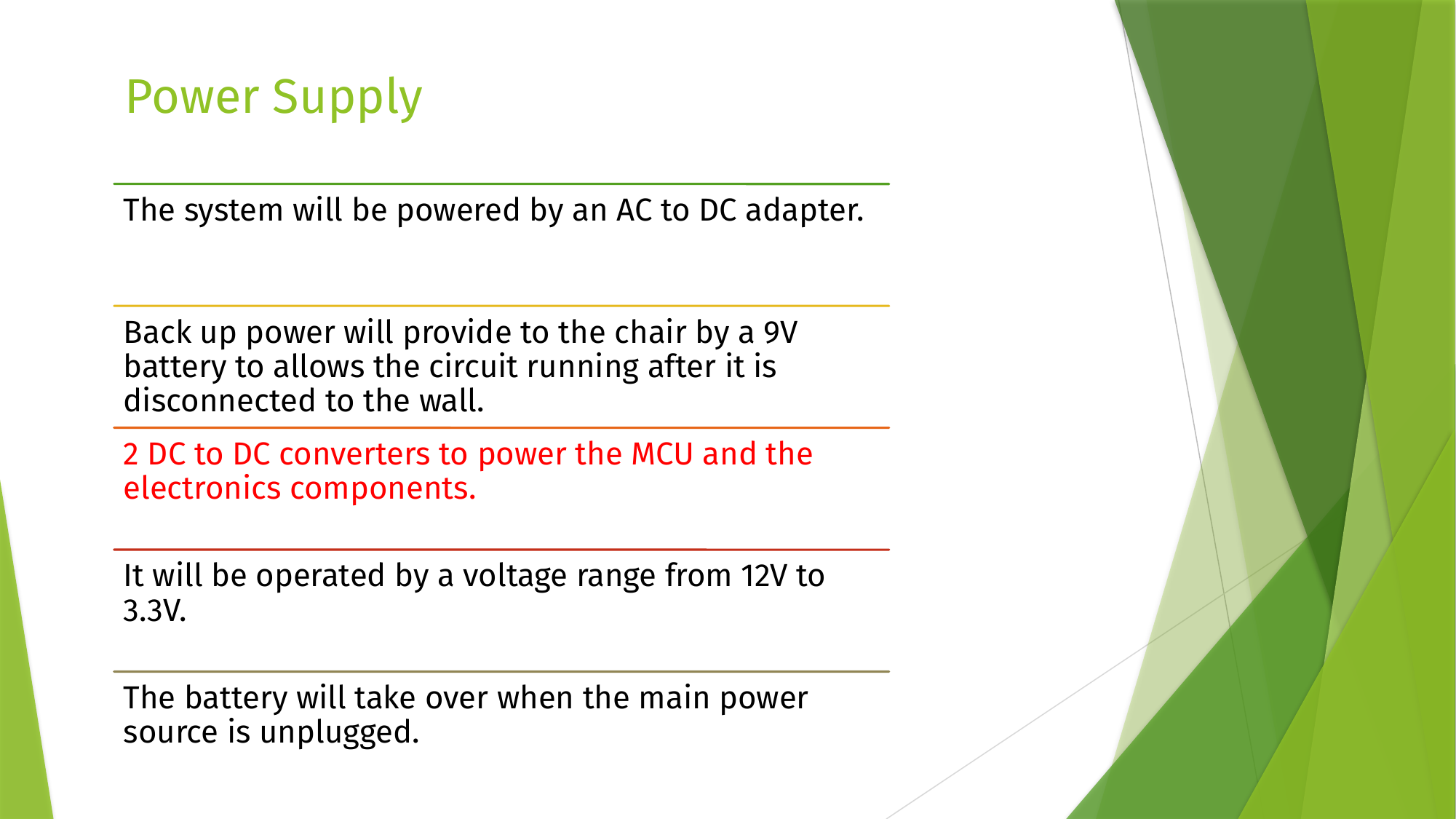

# Power Supply
The system will be powered by an AC to DC adapter.
Back up power will provide to the chair by a 9V battery to allows the circuit running after it is disconnected to the wall.
2 DC to DC converters to power the MCU and the electronics components.
It will be operated by a voltage range from 12V to 3.3V.
The battery will take over when the main power source is unplugged.